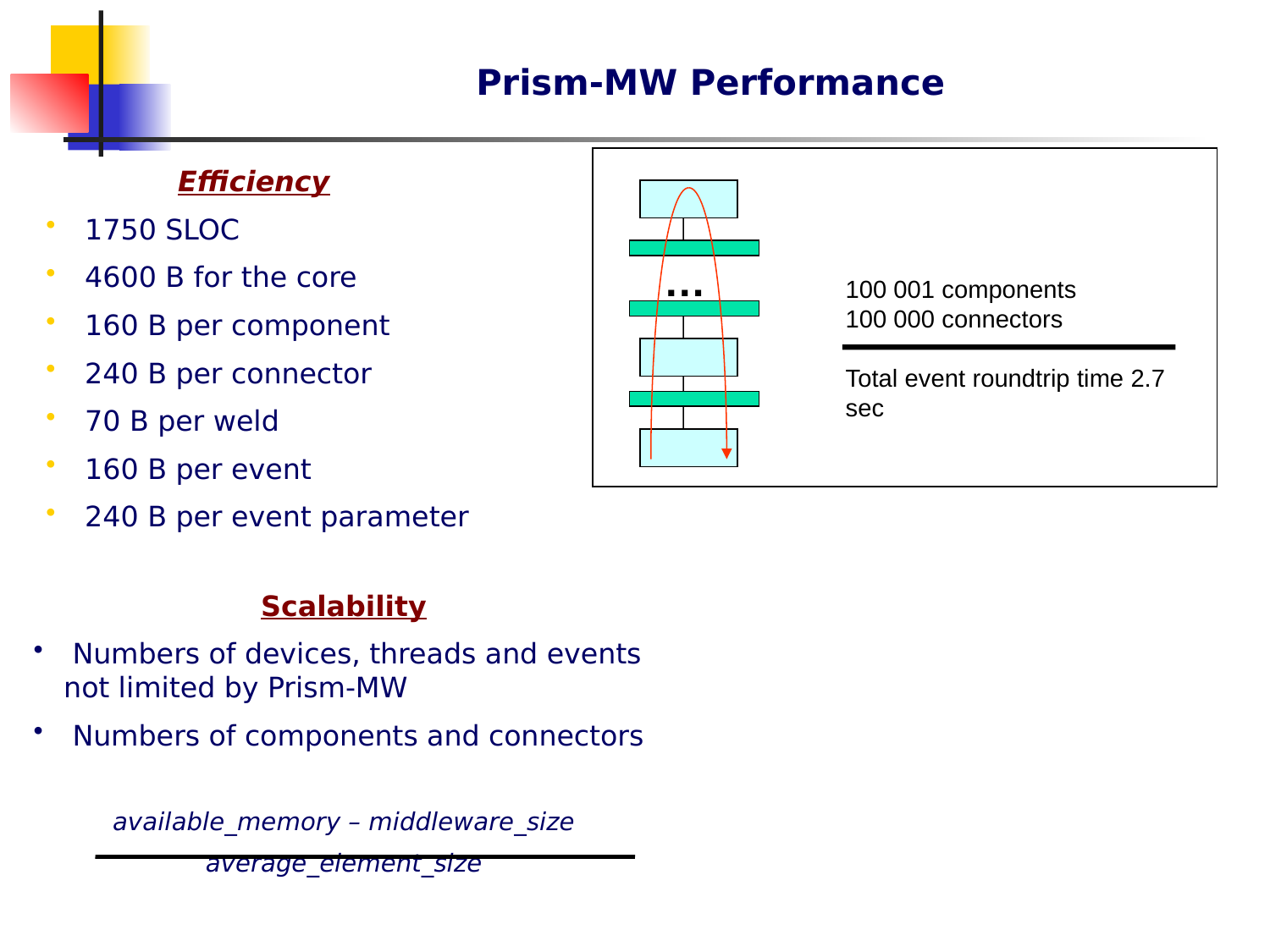

Prism-MW Performance

…

100 001 components
100 000 connectors

Total event roundtrip time 2.7 sec

Efficiency
 1750 SLOC
 4600 B for the core
 160 B per component
 240 B per connector
 70 B per weld
 160 B per event
 240 B per event parameter
Scalability
 Numbers of devices, threads and events
not limited by Prism-MW
 Numbers of components and connectors

available_memory – middleware_size
average_element_size